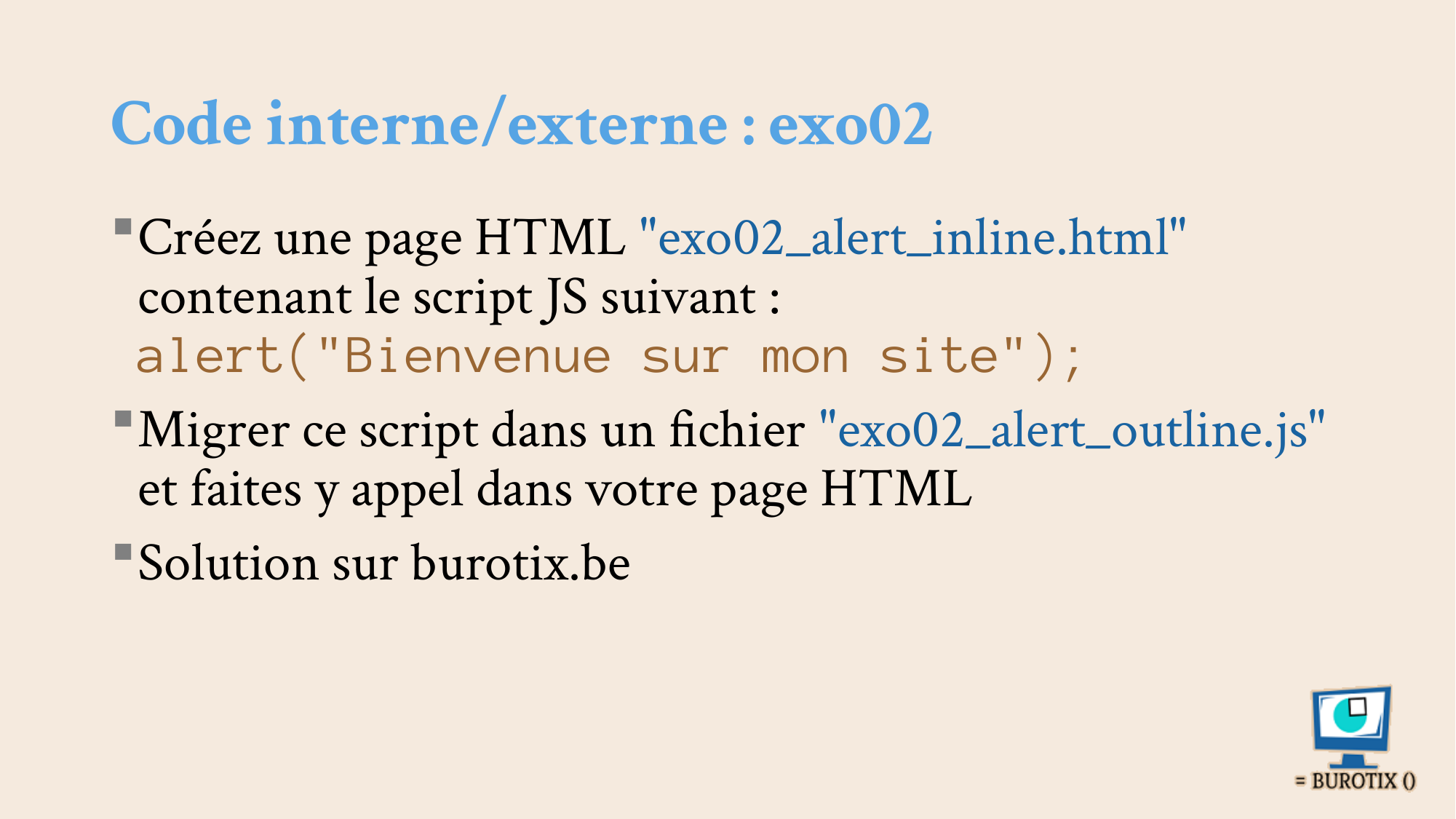

# Code interne/externe : exo02
Créez une page HTML "exo02_alert_inline.html" contenant le script JS suivant :
alert("Bienvenue sur mon site");
Migrer ce script dans un fichier "exo02_alert_outline.js" et faites y appel dans votre page HTML
Solution sur burotix.be